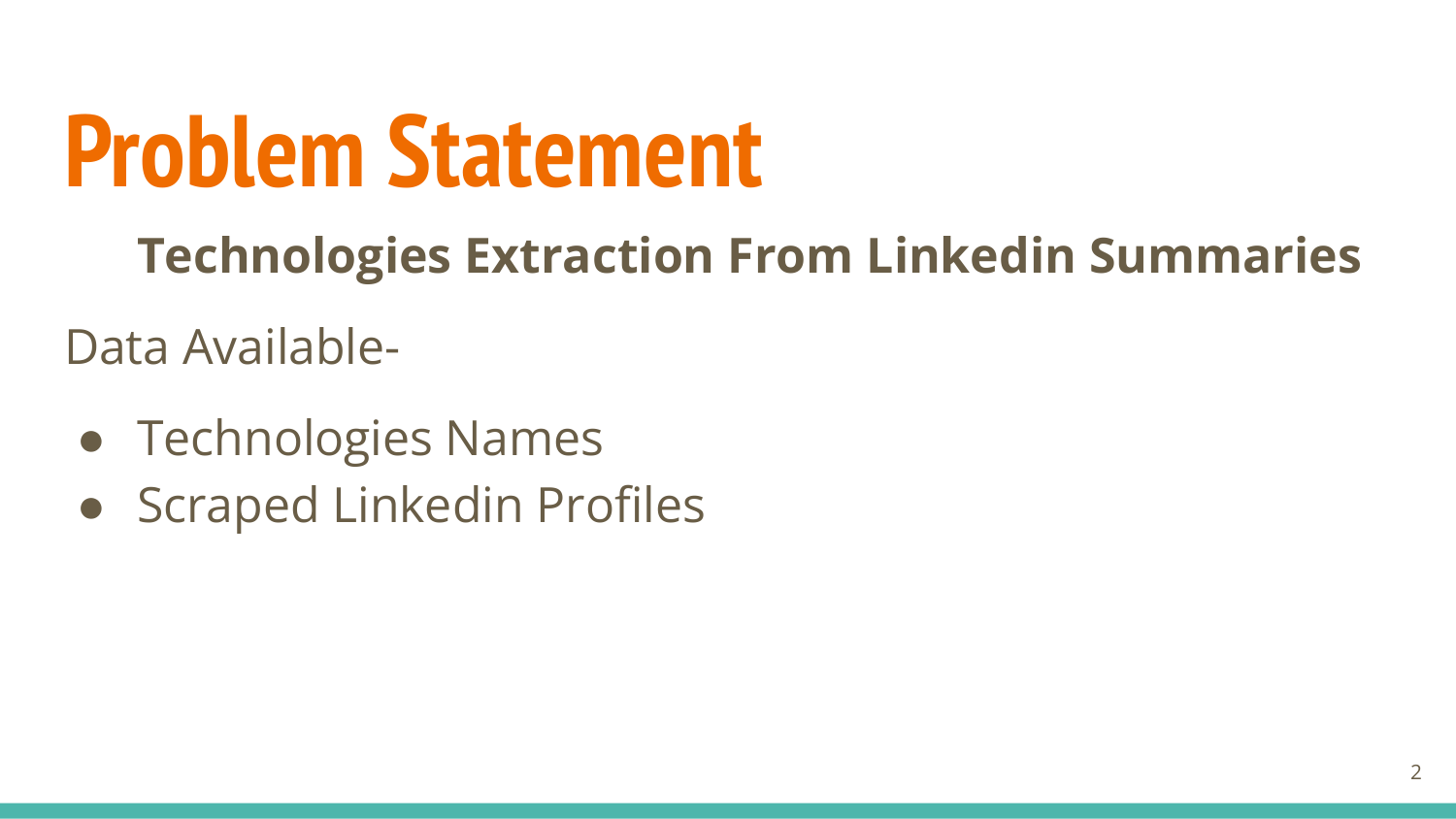

# Problem Statement
Technologies Extraction From Linkedin Summaries
Data Available-
Technologies Names
Scraped Linkedin Profiles
2